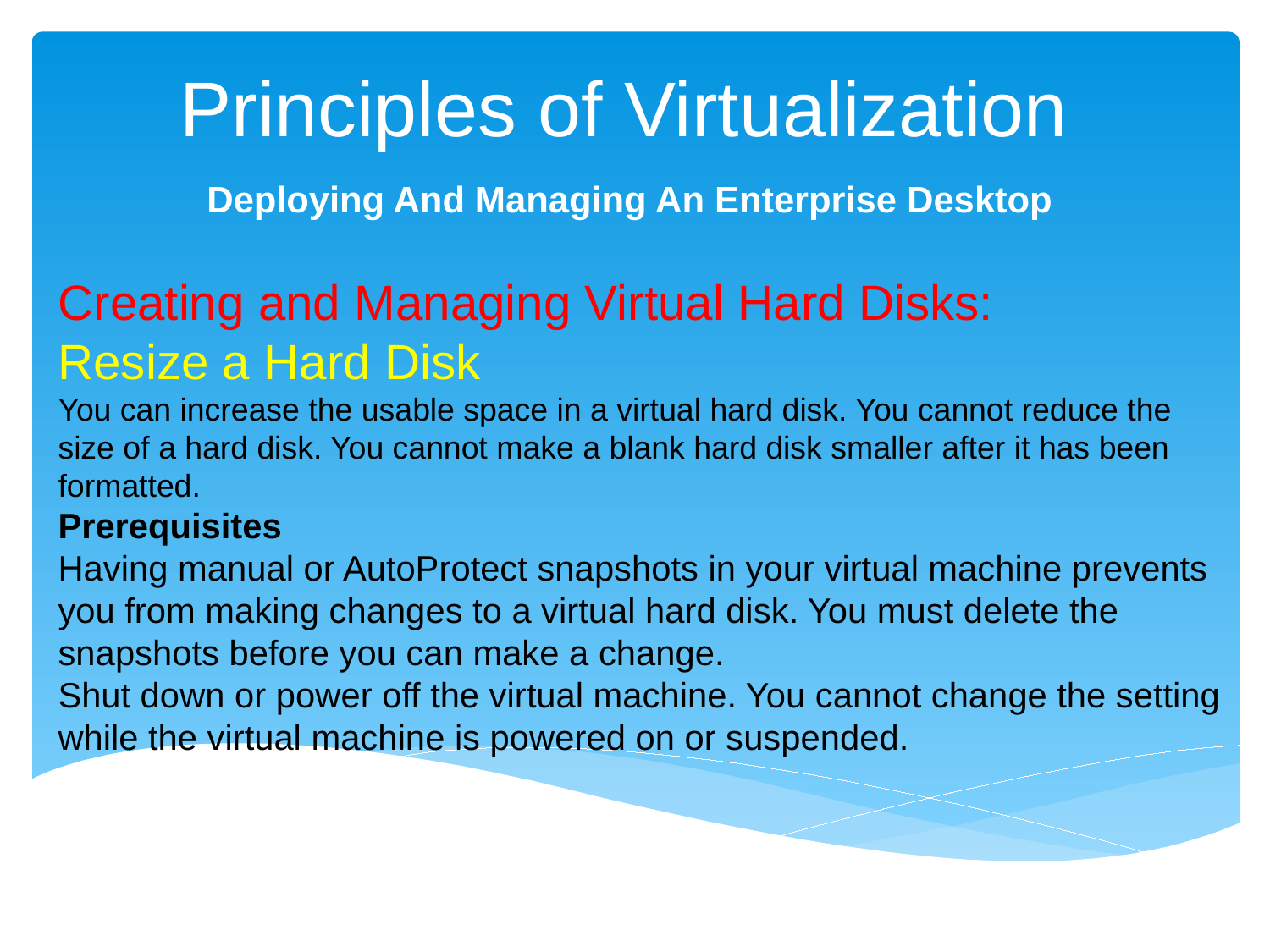

# Principles of Virtualization
Deploying And Managing An Enterprise Desktop
Creating and Managing Virtual Hard Disks:
Resize a Hard Disk
You can increase the usable space in a virtual hard disk. You cannot reduce the size of a hard disk. You cannot make a blank hard disk smaller after it has been formatted.
Prerequisites
Having manual or AutoProtect snapshots in your virtual machine prevents you from making changes to a virtual hard disk. You must delete the snapshots before you can make a change.
Shut down or power off the virtual machine. You cannot change the setting while the virtual machine is powered on or suspended.